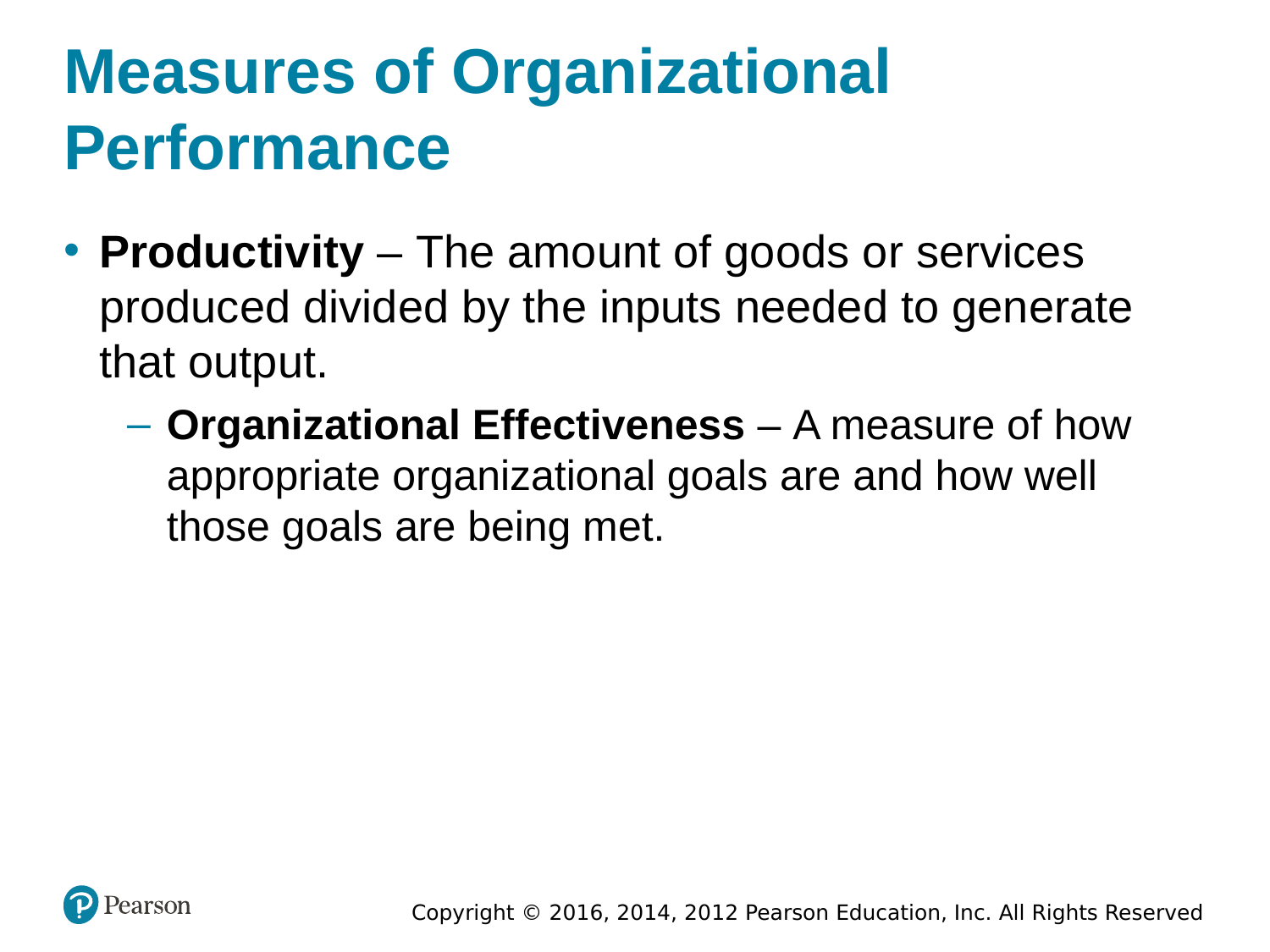

# Measures of Organizational Performance
Productivity – The amount of goods or services produced divided by the inputs needed to generate that output.
Organizational Effectiveness – A measure of how appropriate organizational goals are and how well those goals are being met.